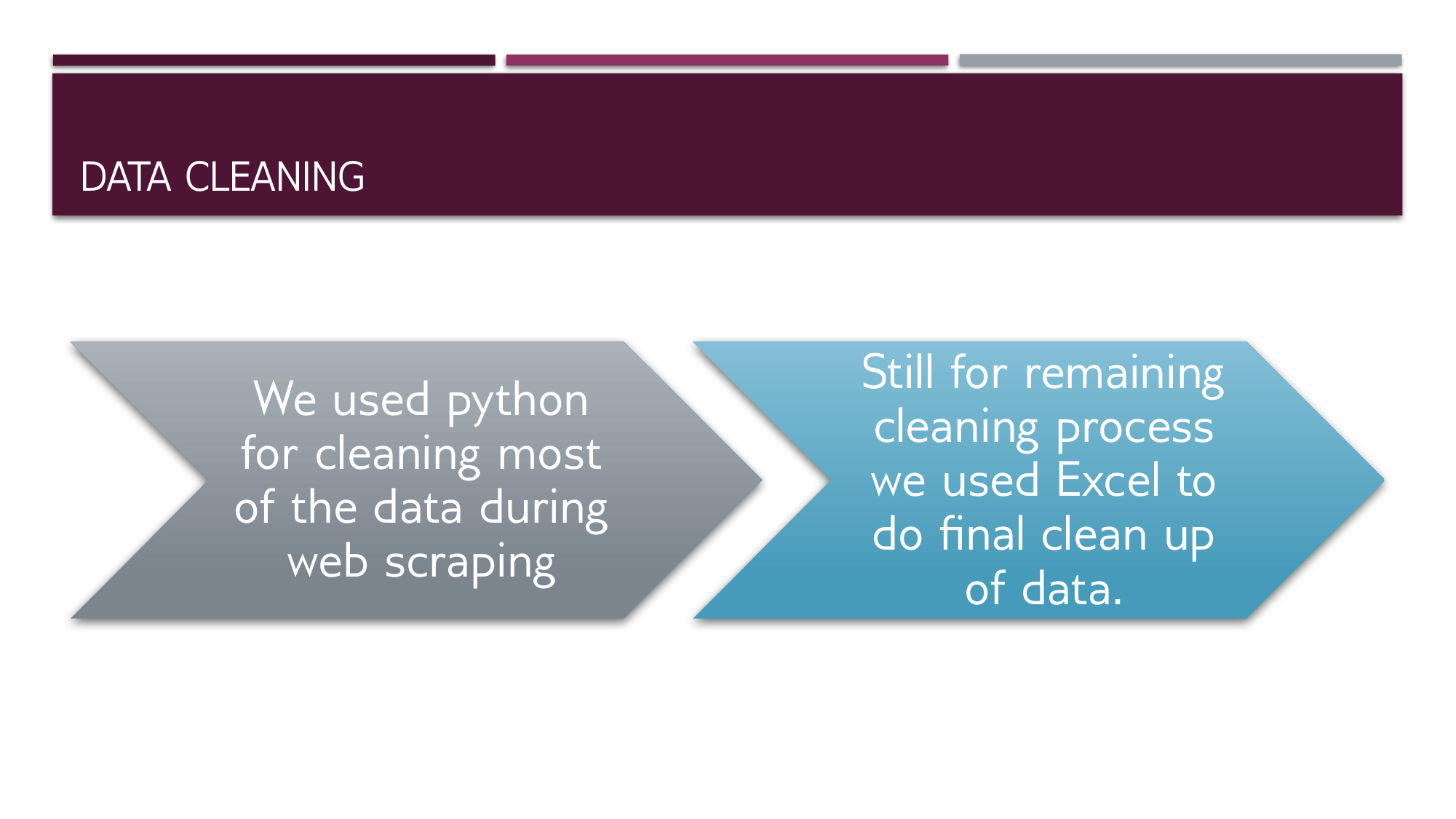

# Data cleaning
We used python for cleaning most of the data during web scraping
Still for remaining cleaning process we used Excel to do final clean up of data.